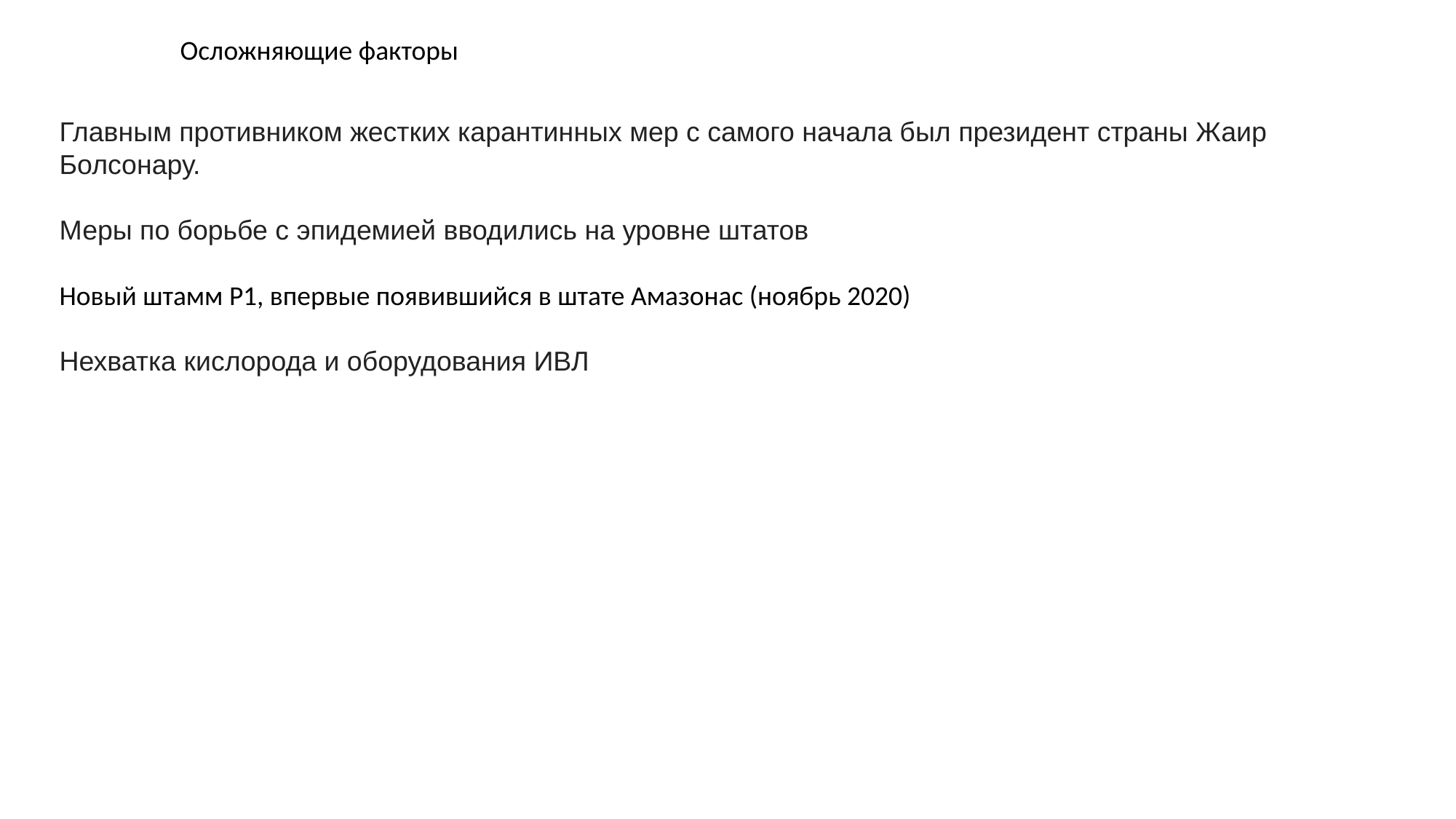

Осложняющие факторы
Главным противником жестких карантинных мер с самого начала был президент страны Жаир Болсонару.

Меры по борьбе с эпидемией вводились на уровне штатов
Новый штамм Р1, впервые появившийся в штате Амазонас (ноябрь 2020)

Нехватка кислорода и оборудования ИВЛ